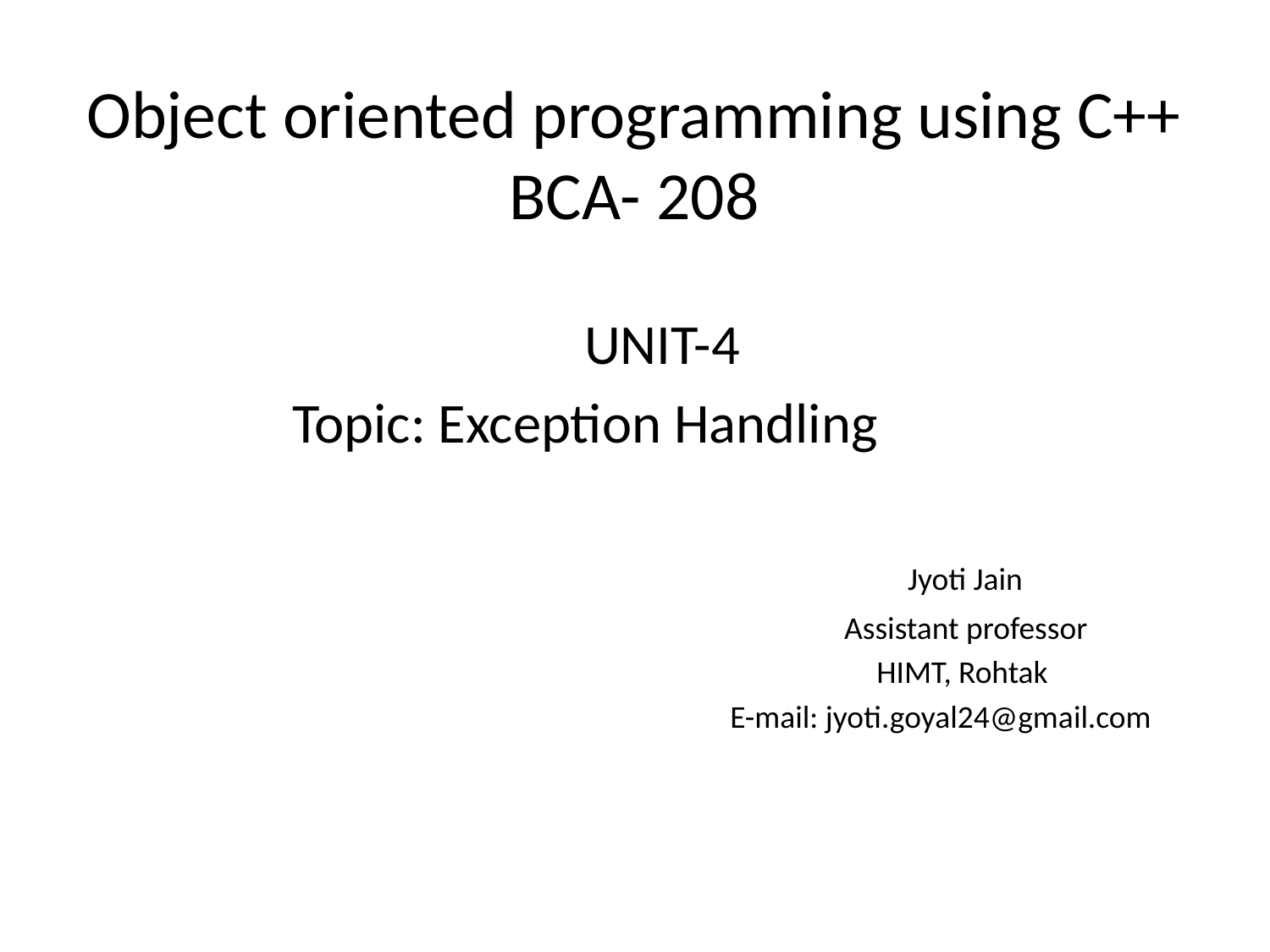

# Object oriented programming using C++ BCA- 208

		           	UNIT-4
                 Topic: Exception Handling
                                                                                                    						        Jyoti Jain
                                                                                            Assistant professor
                                                                                           HIMT, Rohtak
                                                                                     E-mail: jyoti.goyal24@gmail.com